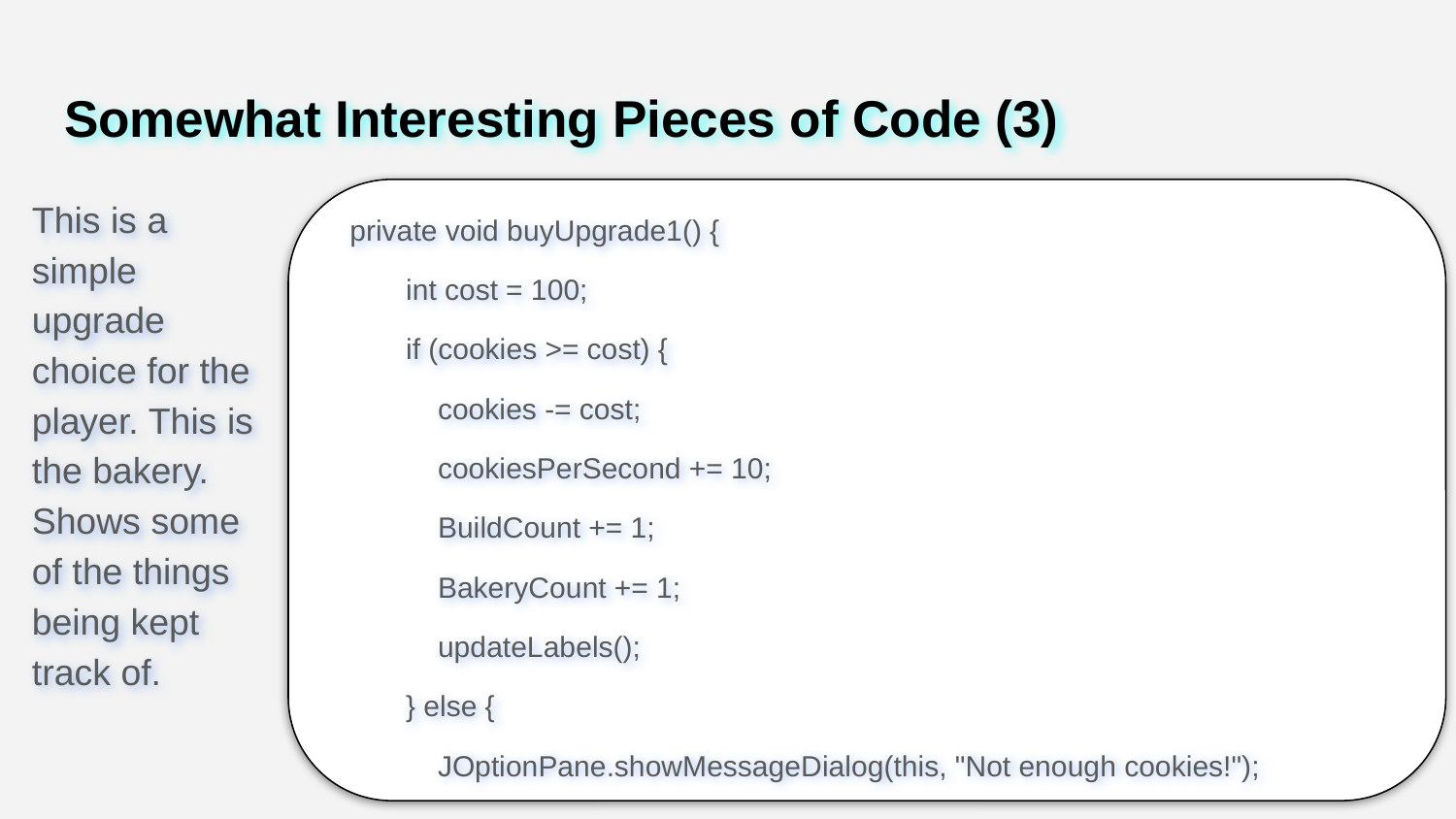

# Somewhat Interesting Pieces of Code (3)
This is a simple upgrade choice for the player. This is the bakery. Shows some of the things being kept track of.

 private void buyUpgrade1() {
        int cost = 100;
        if (cookies >= cost) {
            cookies -= cost;
            cookiesPerSecond += 10;
            BuildCount += 1;
            BakeryCount += 1;
            updateLabels();
        } else {
            JOptionPane.showMessageDialog(this, "Not enough cookies!");